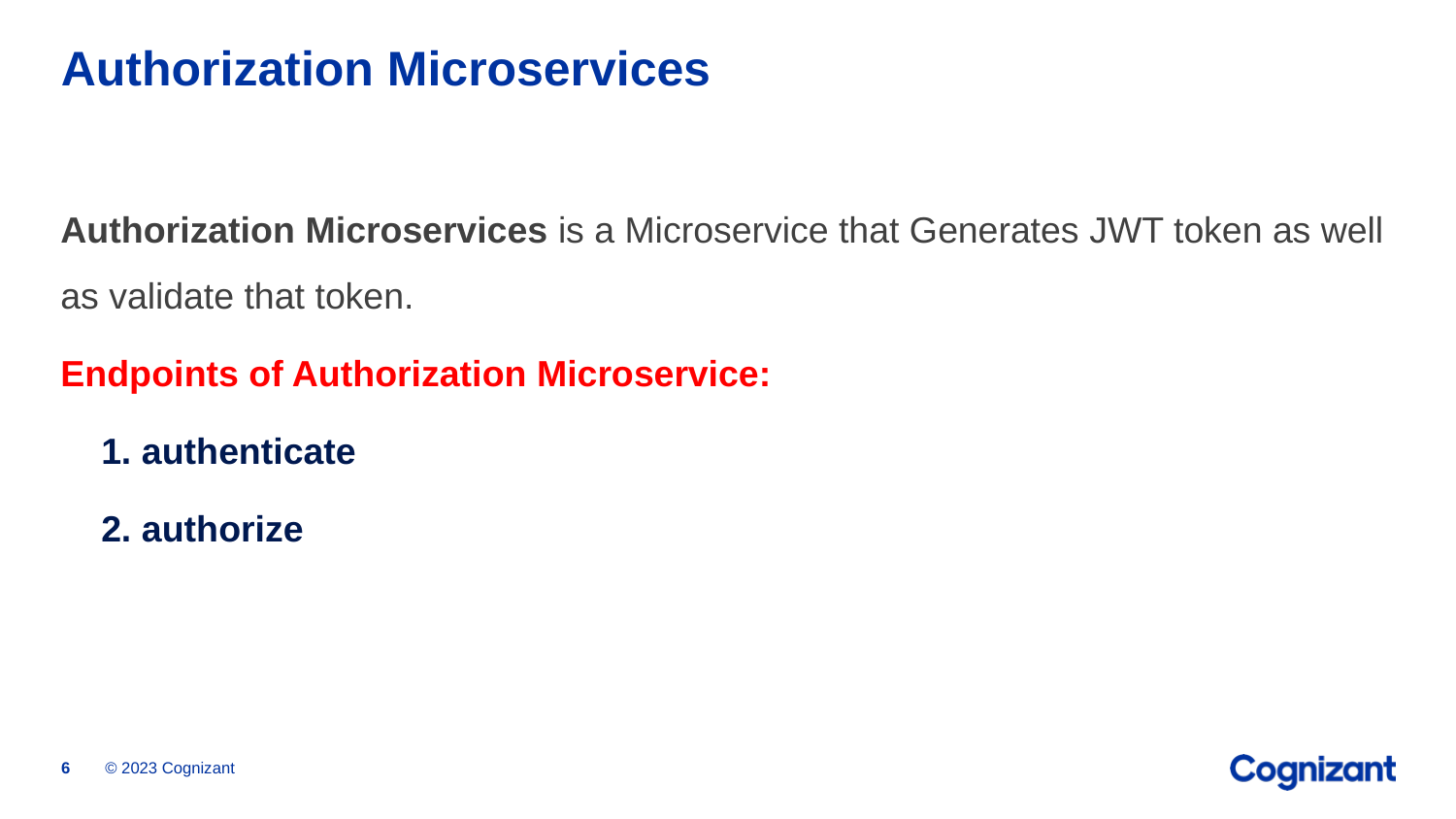

# Authorization Microservices
Authorization Microservices is a Microservice that Generates JWT token as well as validate that token.
Endpoints of Authorization Microservice:
    1. authenticate
    2. authorize

© 2023 Cognizant
6